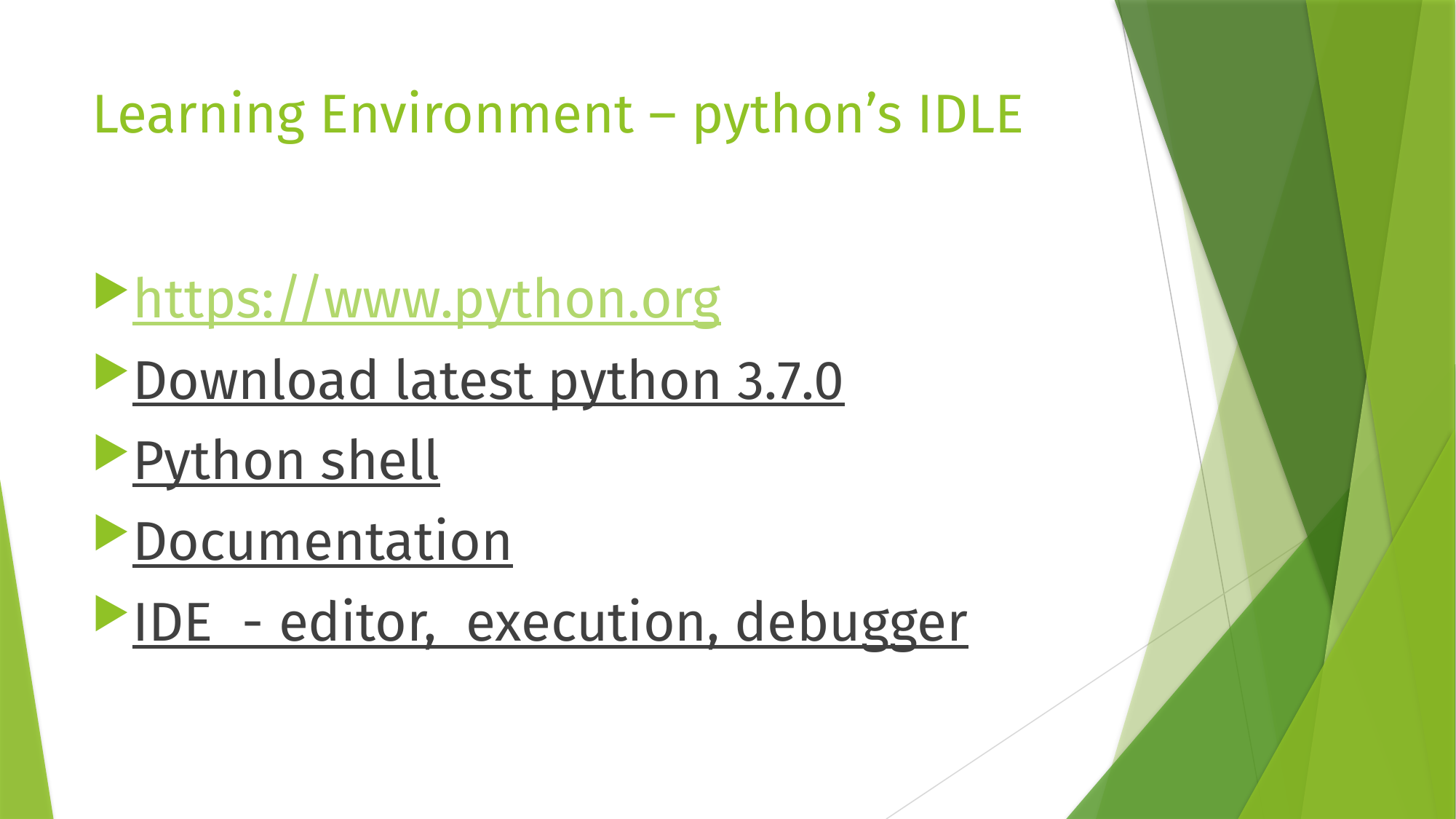

# Learning Environment – python’s IDLE
https://www.python.org
Download latest python 3.7.0
Python shell
Documentation
IDE  - editor,  execution, debugger